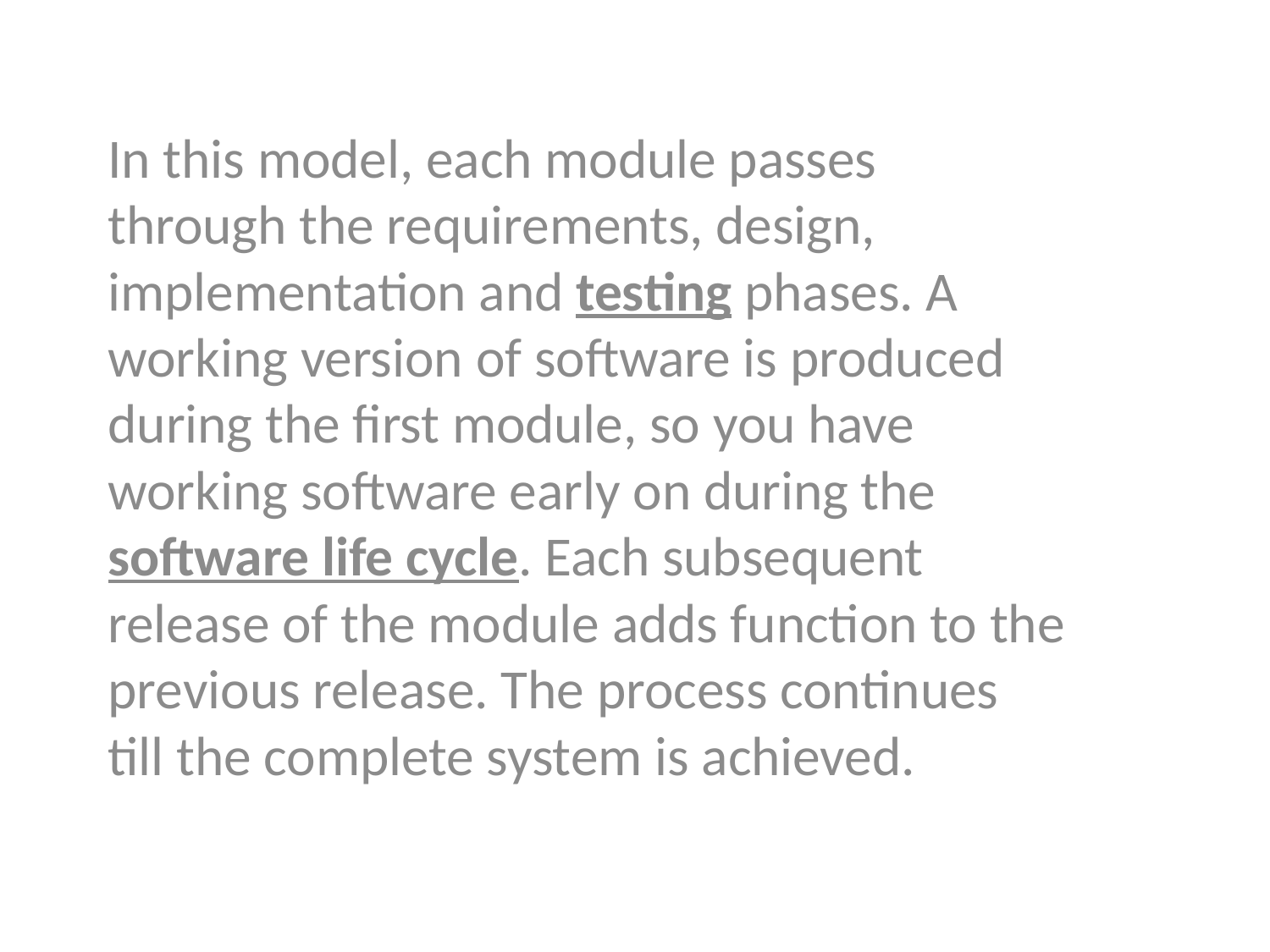

In this model, each module passes through the requirements, design, implementation and testing phases. A working version of software is produced during the first module, so you have working software early on during the software life cycle. Each subsequent release of the module adds function to the previous release. The process continues till the complete system is achieved.
#